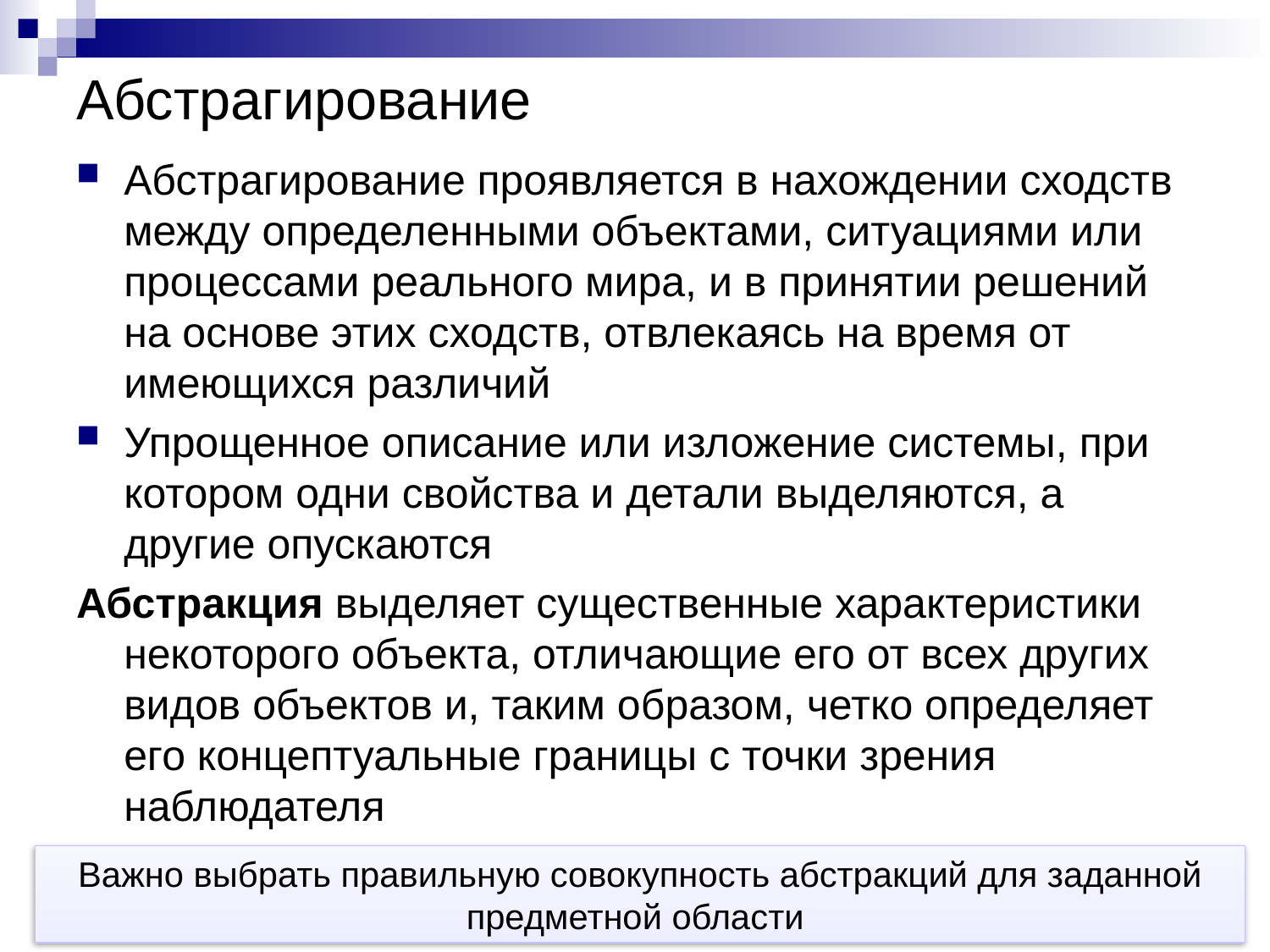

# Абстрагирование
Абстрагирование проявляется в нахождении сходств между определенными объектами, ситуациями или процессами реального мира, и в принятии решений на основе этих сходств, отвлекаясь на время от имеющихся различий
Упрощенное описание или изложение системы, при котором одни свойства и детали выделяются, а другие опускаются
Абстракция выделяет существенные характеристики некоторого объекта, отличающие его от всех других видов объектов и, таким образом, четко определяет его концептуальные границы с точки зрения наблюдателя
Важно выбрать правильную совокупность абстракций для заданной предметной области